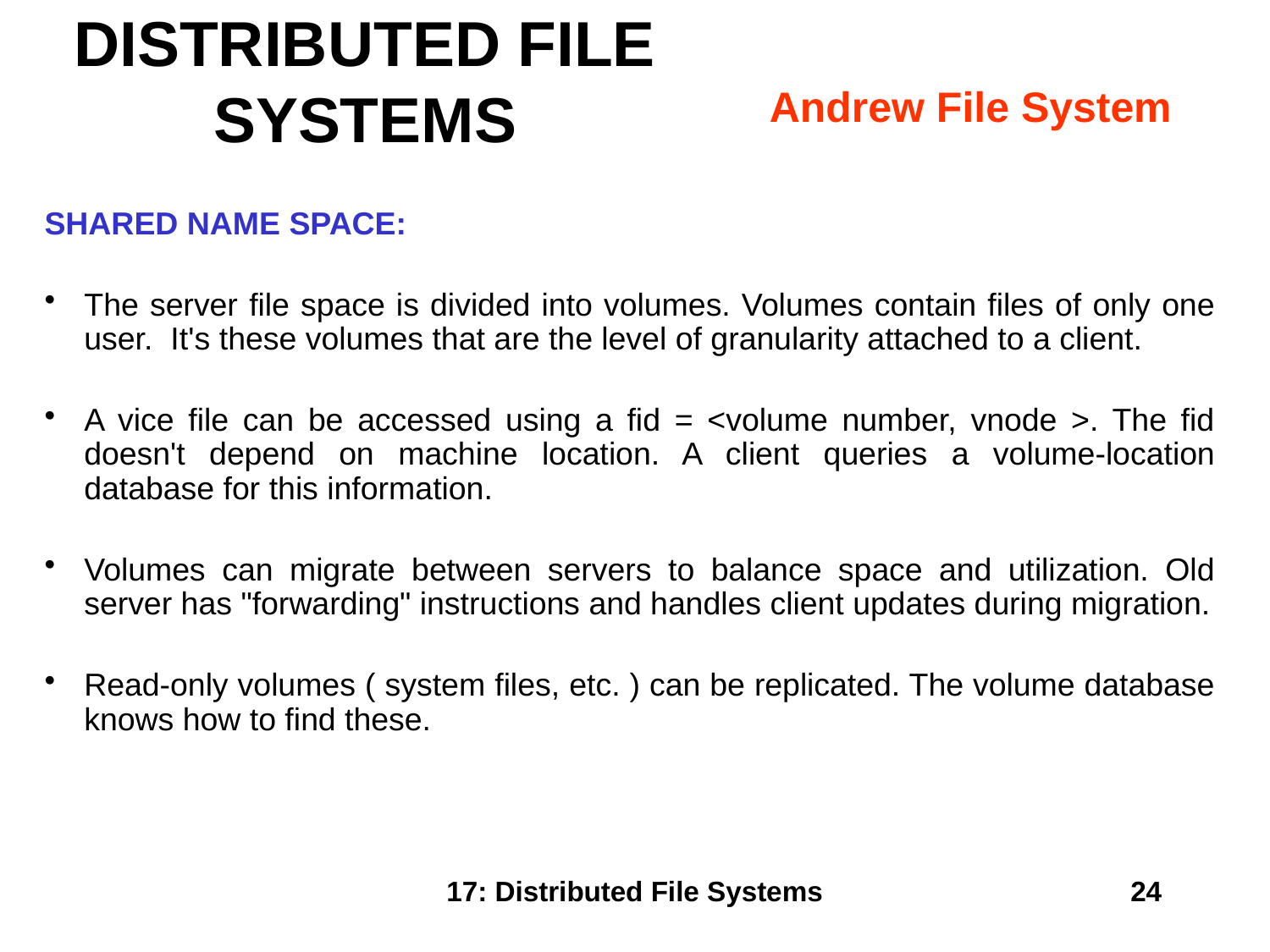

# DISTRIBUTED FILE SYSTEMS
Andrew File System
SHARED NAME SPACE:

The server file space is divided into volumes. Volumes contain files of only one user.  It's these volumes that are the level of granularity attached to a client.

A vice file can be accessed using a fid = <volume number, vnode >. The fid doesn't depend on machine location. A client queries a volume-location database for this information.

Volumes can migrate between servers to balance space and utilization. Old server has "forwarding" instructions and handles client updates during migration.

Read-only volumes ( system files, etc. ) can be replicated. The volume database knows how to find these.
17: Distributed File Systems
24